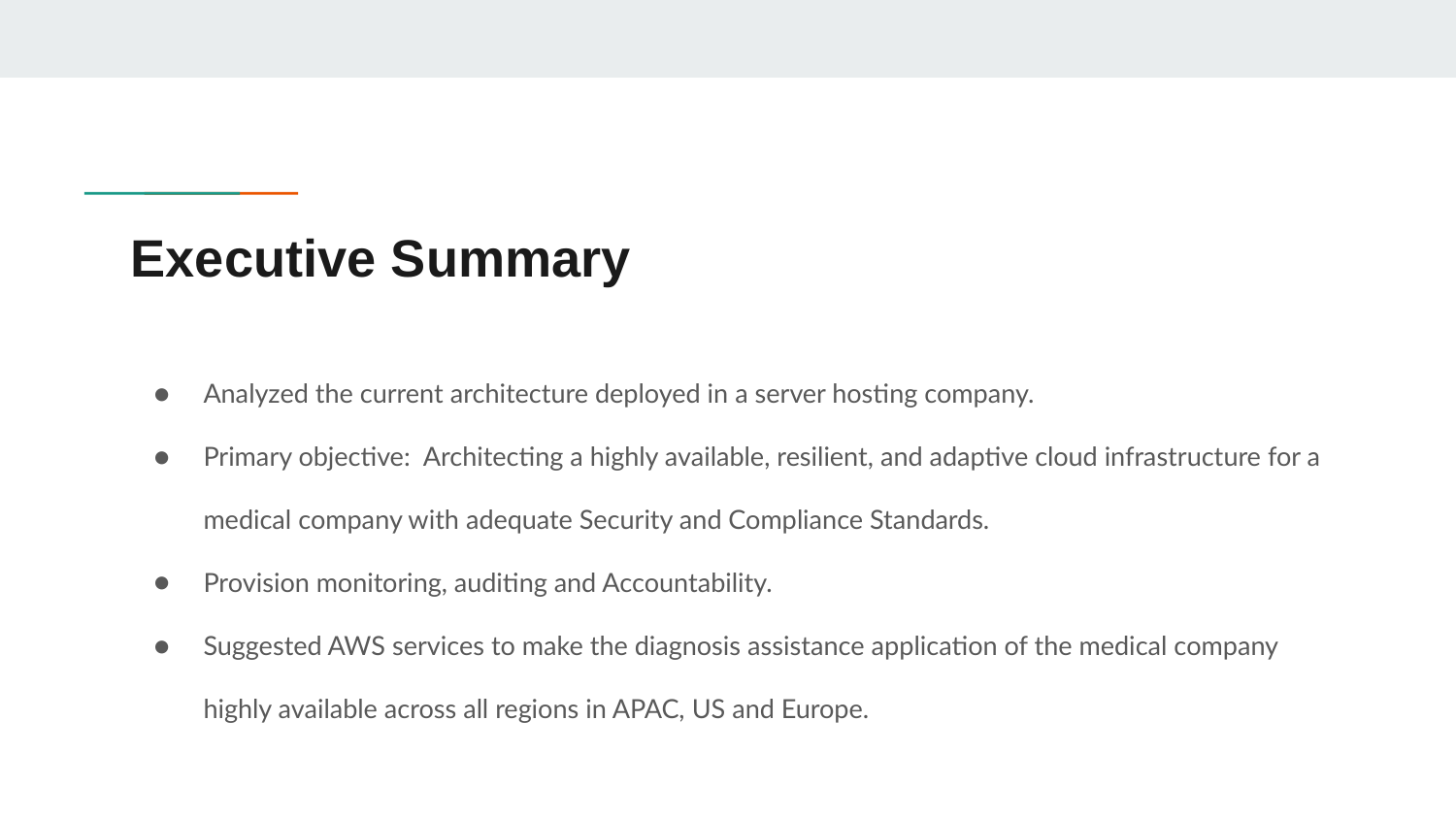

# Executive Summary
Analyzed the current architecture deployed in a server hosting company.
Primary objective:  Architecting a highly available, resilient, and adaptive cloud infrastructure for a medical company with adequate Security and Compliance Standards.
Provision monitoring, auditing and Accountability.
Suggested AWS services to make the diagnosis assistance application of the medical company highly available across all regions in APAC, US and Europe.